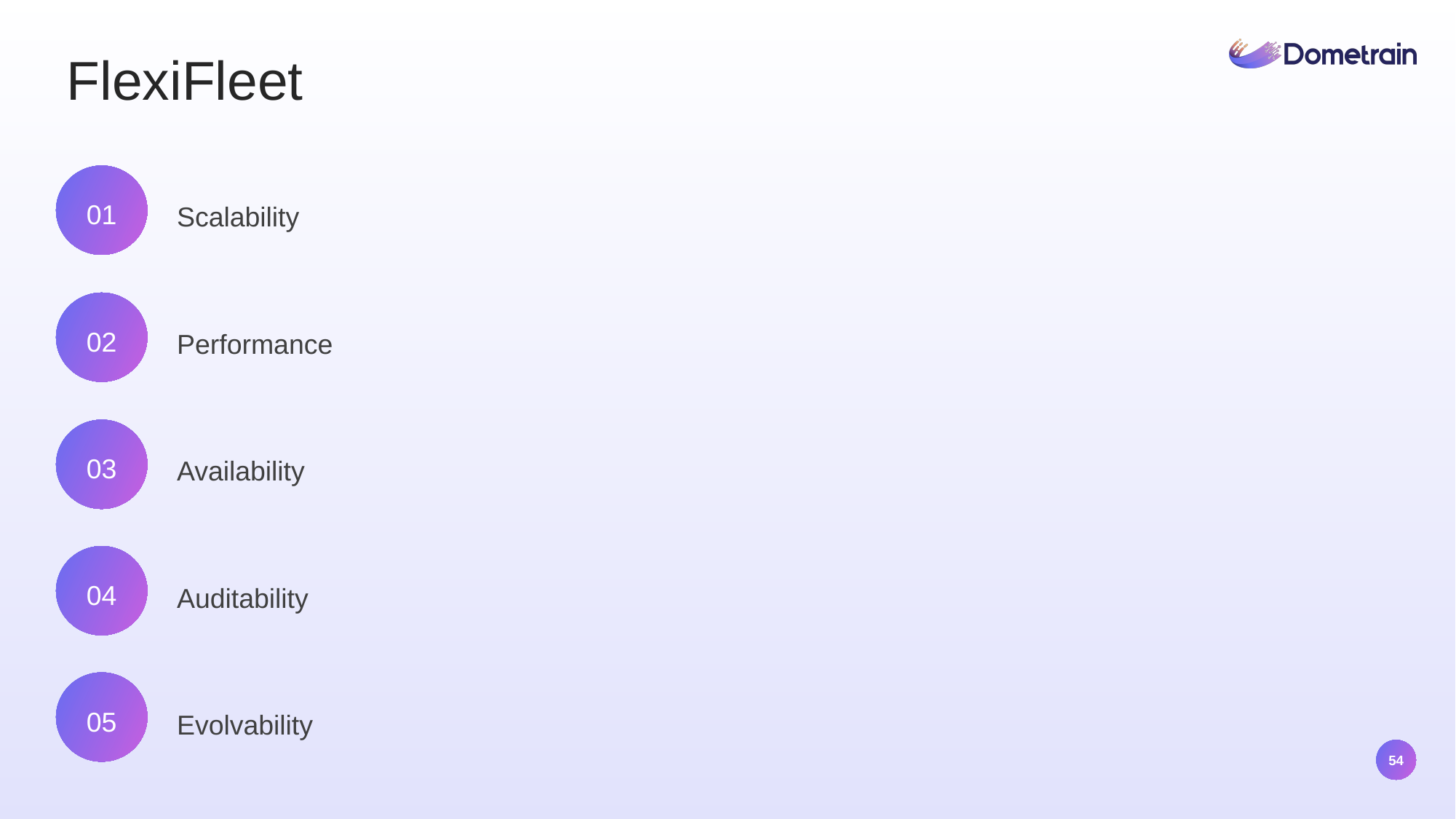

FlexiFleet
01
Scalability
02
Performance
03
Availability
04
Auditability
05
Evolvability